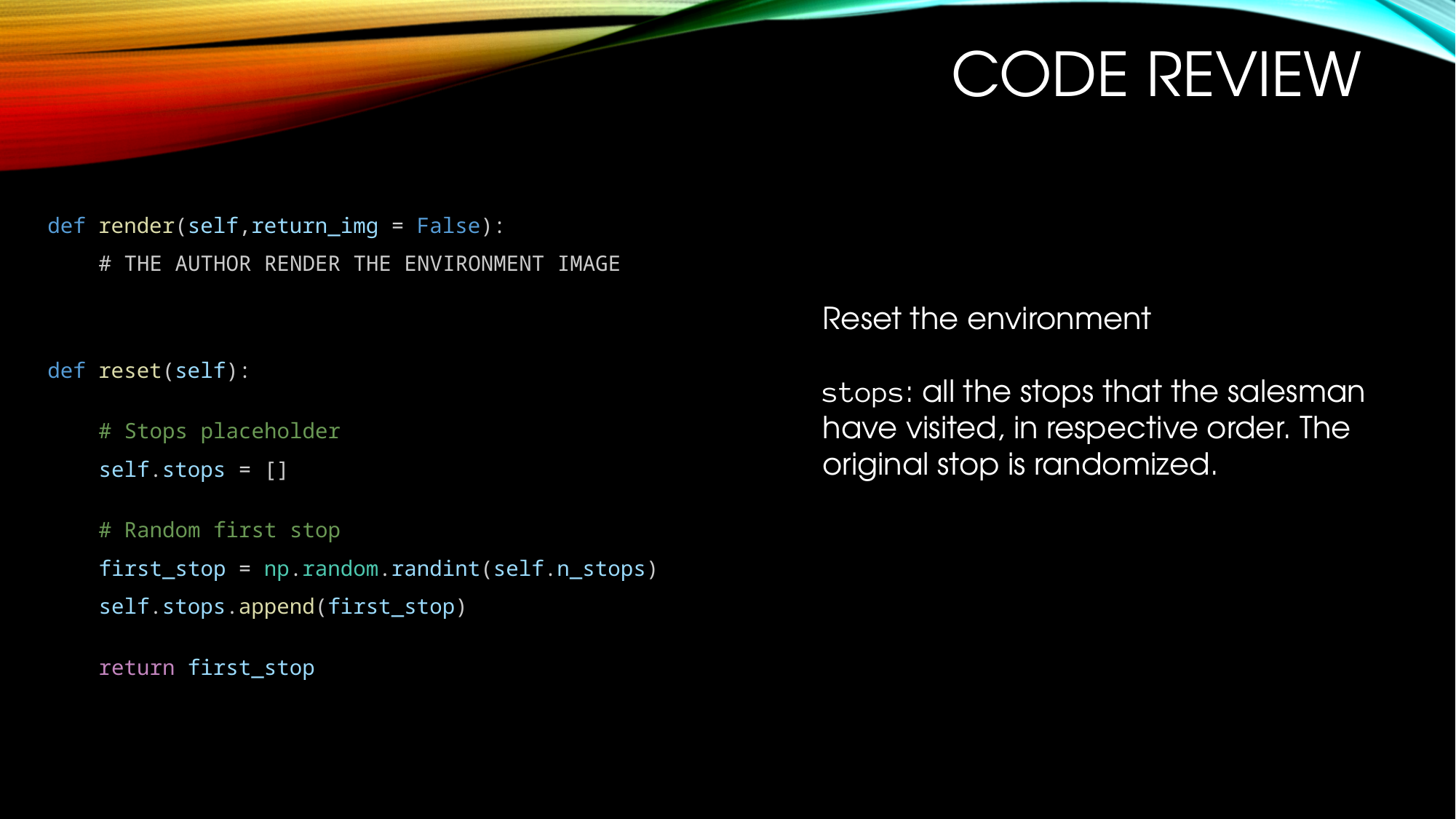

# Code review
    def render(self,return_img = False):
        # THE AUTHOR RENDER THE ENVIRONMENT IMAGE
    def reset(self):
        # Stops placeholder
        self.stops = []
        # Random first stop
        first_stop = np.random.randint(self.n_stops)
        self.stops.append(first_stop)
        return first_stop
Reset the environment

stops: all the stops that the salesman have visited, in respective order. The original stop is randomized.